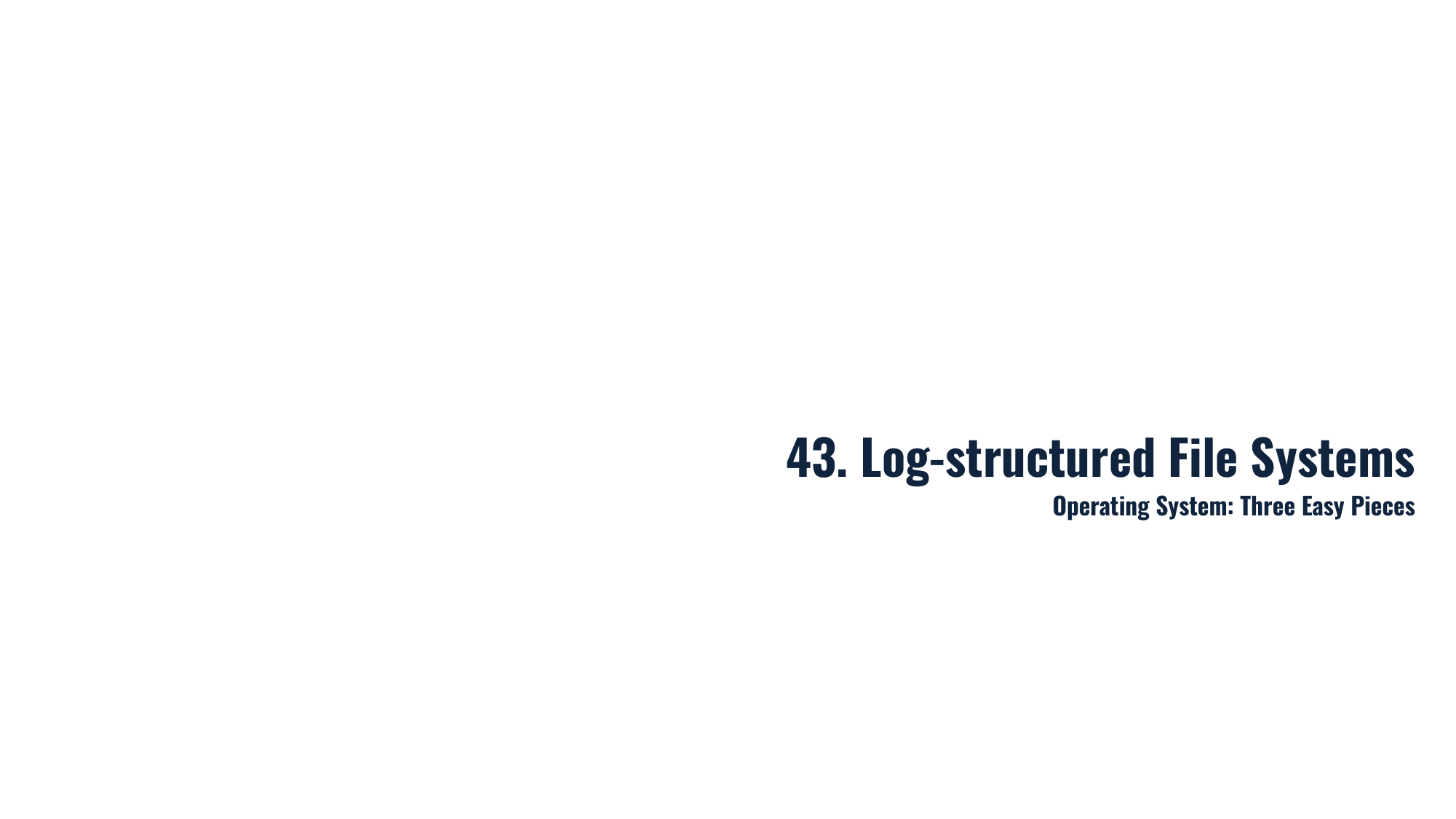

43. Log-structured File Systems
Operating System: Three Easy Pieces